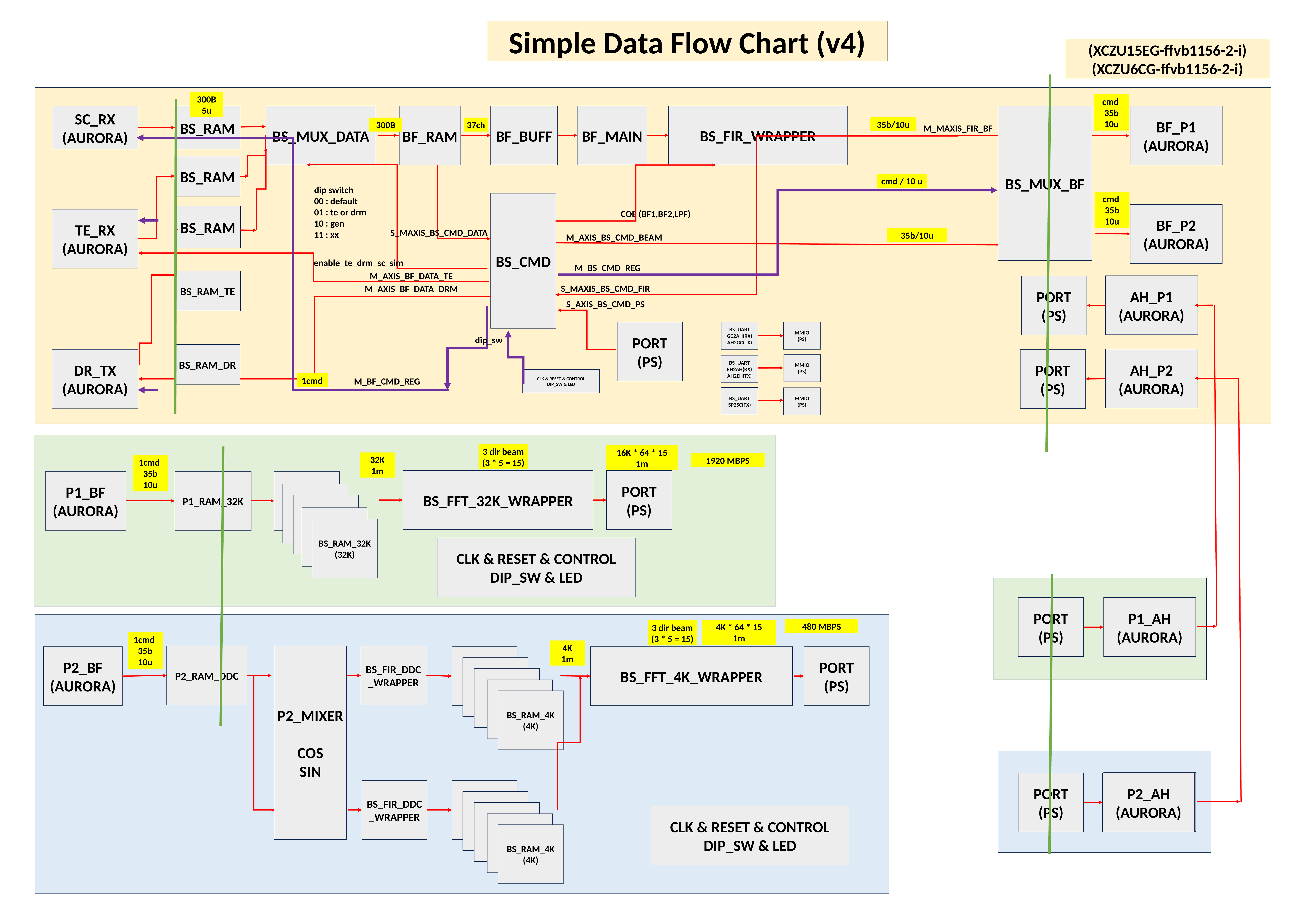

Simple Data Flow Chart (v4)
(XCZU15EG-ffvb1156-2-i)
(XCZU6CG-ffvb1156-2-i)

300B
5u
cmd
35b
10u
BS_FIR_WRAPPER
BF_BUFF
BF_MAIN
BS_MUX_DATA
BS_RAM
SC_RX
(AURORA)
BS_MUX_BF
BF_RAM
BF_P1
(AURORA)
35b/10u
37ch
300B
M_MAXIS_FIR_BF
BS_RAM
cmd / 10 u
dip switch
00 : default
01 : te or drm
10 : gen
11 : xx
cmd
35b
10u
BS_CMD
BF_P2
(AURORA)
BS_RAM
COE (BF1,BF2,LPF)
TE_RX
(AURORA)
S_MAXIS_BS_CMD_DATA
35b/10u
M_AXIS_BS_CMD_BEAM
enable_te_drm_sc_sim
M_BS_CMD_REG
M_AXIS_BF_DATA_TE
BS_RAM_TE
AH_P1
(AURORA)
PORT
(PS)
S_MAXIS_BS_CMD_FIR
M_AXIS_BF_DATA_DRM
S_AXIS_BS_CMD_PS
MMIO
(PS)
BS_UART
GC2AH(RX)
AH2GC(TX)
PORT
(PS)
dip_sw
BS_RAM_DR
AH_P2
(AURORA)
DR_TX
(AURORA)
PORT
(PS)
MMIO
(PS)
BS_UART
EH2AH(RX)
AH2EH(TX)
CLK & RESET & CONTROL
DIP_SW & LED
1cmd
M_BF_CMD_REG
BS_UART
SP2SC(TX)
MMIO
(PS)

3 dir beam (3 * 5 = 15)
16K * 64 * 15
1m
32K
1m
1920 MBPS
1cmd
35b
10u
PORT
(PS)
BS_FFT_32K_WRAPPER
P1_BF
(AURORA)
P1_RAM_32K
RAM
(32K)
RAM
(32K)
RAM
(32K)
RAM
(32K)
BS_RAM_32K
(32K)
CLK & RESET & CONTROL
DIP_SW & LED

PORT
(PS)
P1_AH
(AURORA)

480 MBPS
4K * 64 * 15
1m
3 dir beam (3 * 5 = 15)
1cmd
35b
10u
4K
1m
P2_RAM_DDC
P2_MIXER

COS
SIN
BS_FIR_DDC_WRAPPER
P2_BF
(AURORA)
RAM
(4K)
BS_FFT_4K_WRAPPER
PORT
(PS)
RAM
(4K)
RAM
(4K)
RAM
(4K)
BS_RAM_4K
(4K)

P2
(AURORA)
PORT
(PS)
P2_AH
(AURORA)
BS_FIR_DDC_WRAPPER
RAM
(4K)
RAM
(4K)
RAM
(4K)
CLK & RESET & CONTROL
DIP_SW & LED
RAM
(4K)
BS_RAM_4K
(4K)